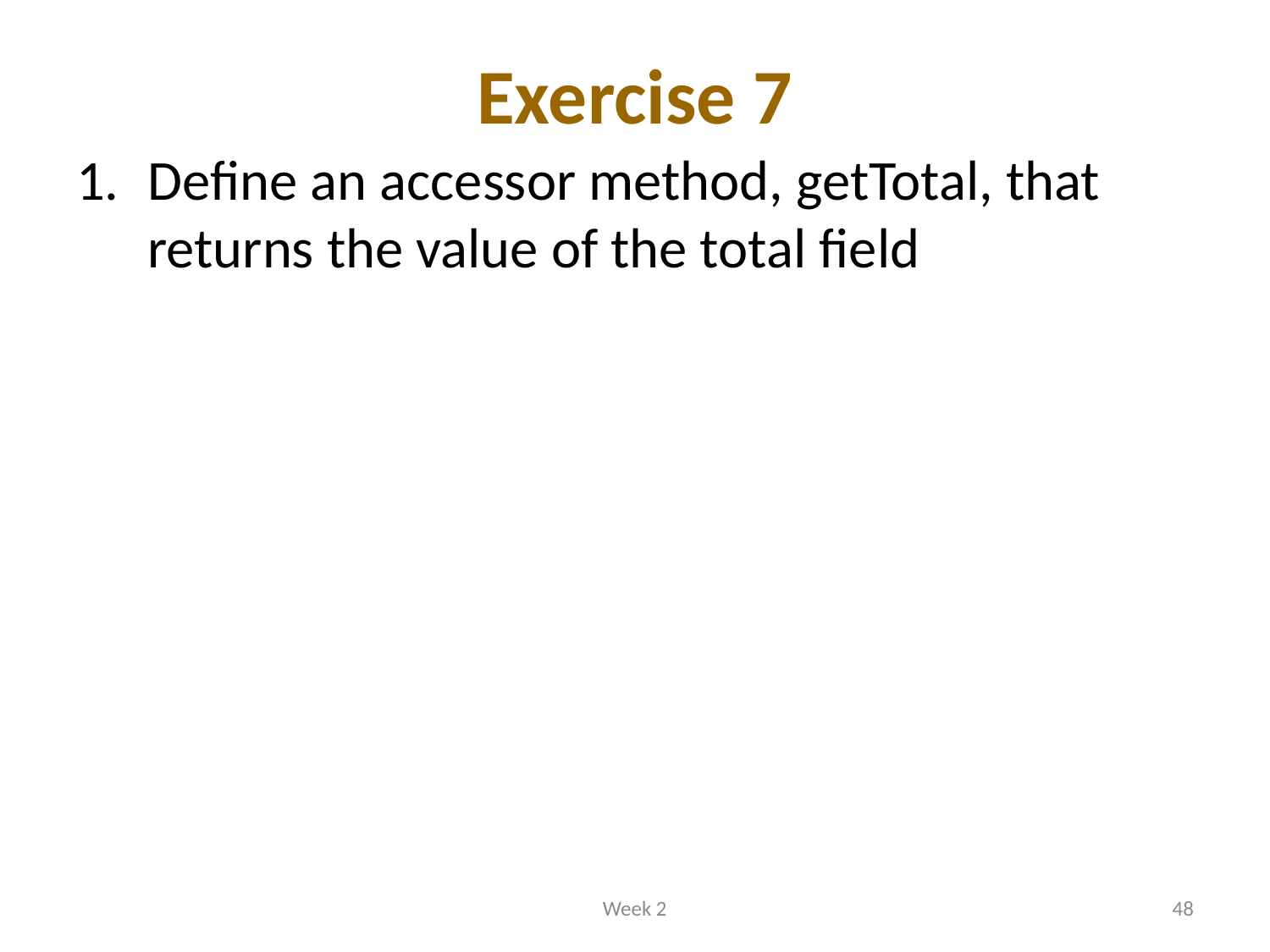

# Exercise 7
Define an accessor method, getTotal, that returns the value of the total field

Week 2
48